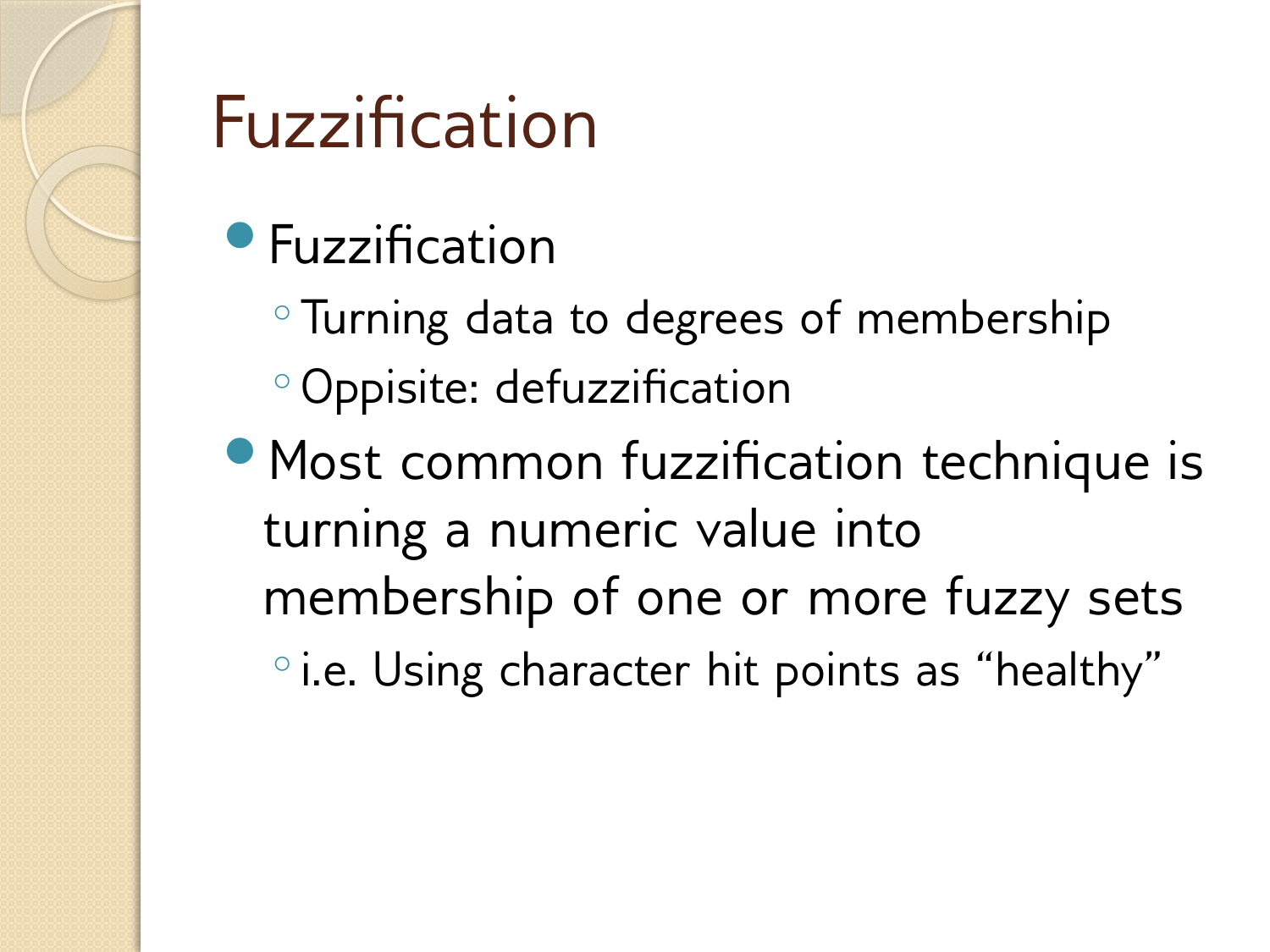

# Fuzzification
Fuzzification
Turning data to degrees of membership
Oppisite: defuzzification
Most common fuzzification technique is turning a numeric value into membership of one or more fuzzy sets
i.e. Using character hit points as “healthy”